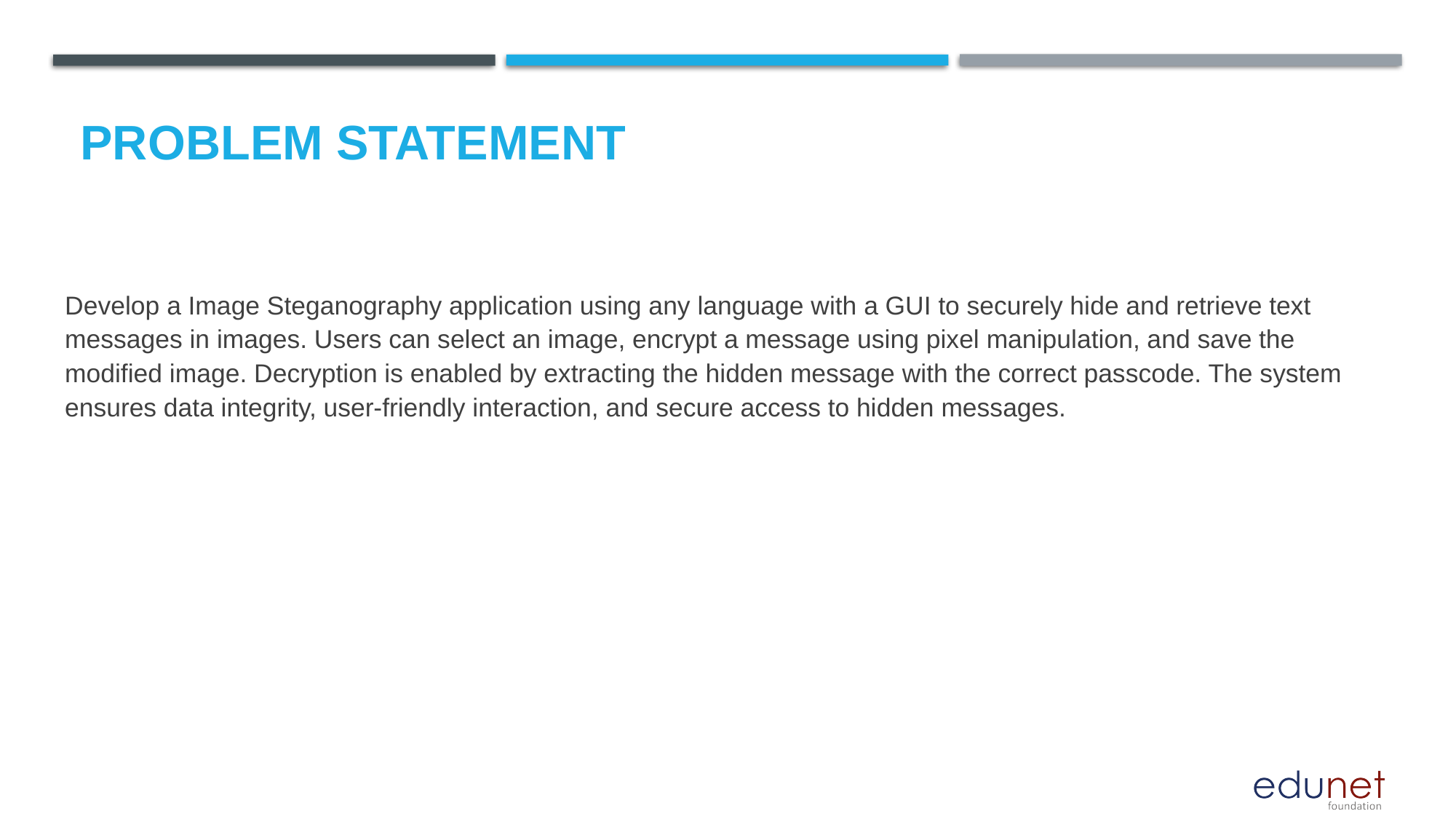

# Problem Statement
Develop a Image Steganography application using any language with a GUI to securely hide and retrieve text messages in images. Users can select an image, encrypt a message using pixel manipulation, and save the modified image. Decryption is enabled by extracting the hidden message with the correct passcode. The system ensures data integrity, user-friendly interaction, and secure access to hidden messages.